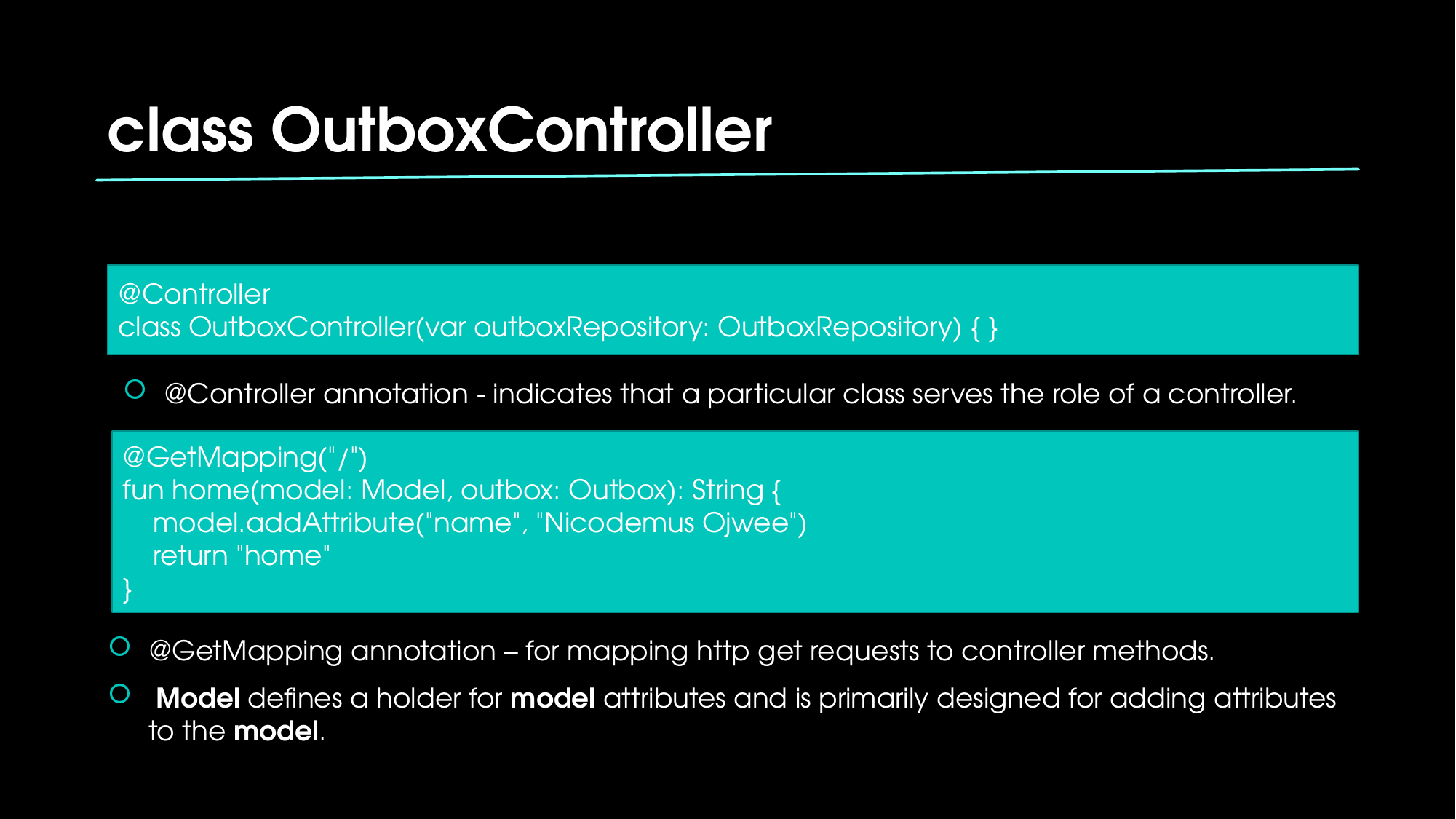

# class OutboxController
@Controller
class OutboxController(var outboxRepository: OutboxRepository) { }
@Controller annotation - indicates that a particular class serves the role of a controller.
@GetMapping("/")
fun home(model: Model, outbox: Outbox): String {
    model.addAttribute("name", "Nicodemus Ojwee")
    return "home"
}
@GetMapping annotation – for mapping http get requests to controller methods.
 Model defines a holder for model attributes and is primarily designed for adding attributes to the model.